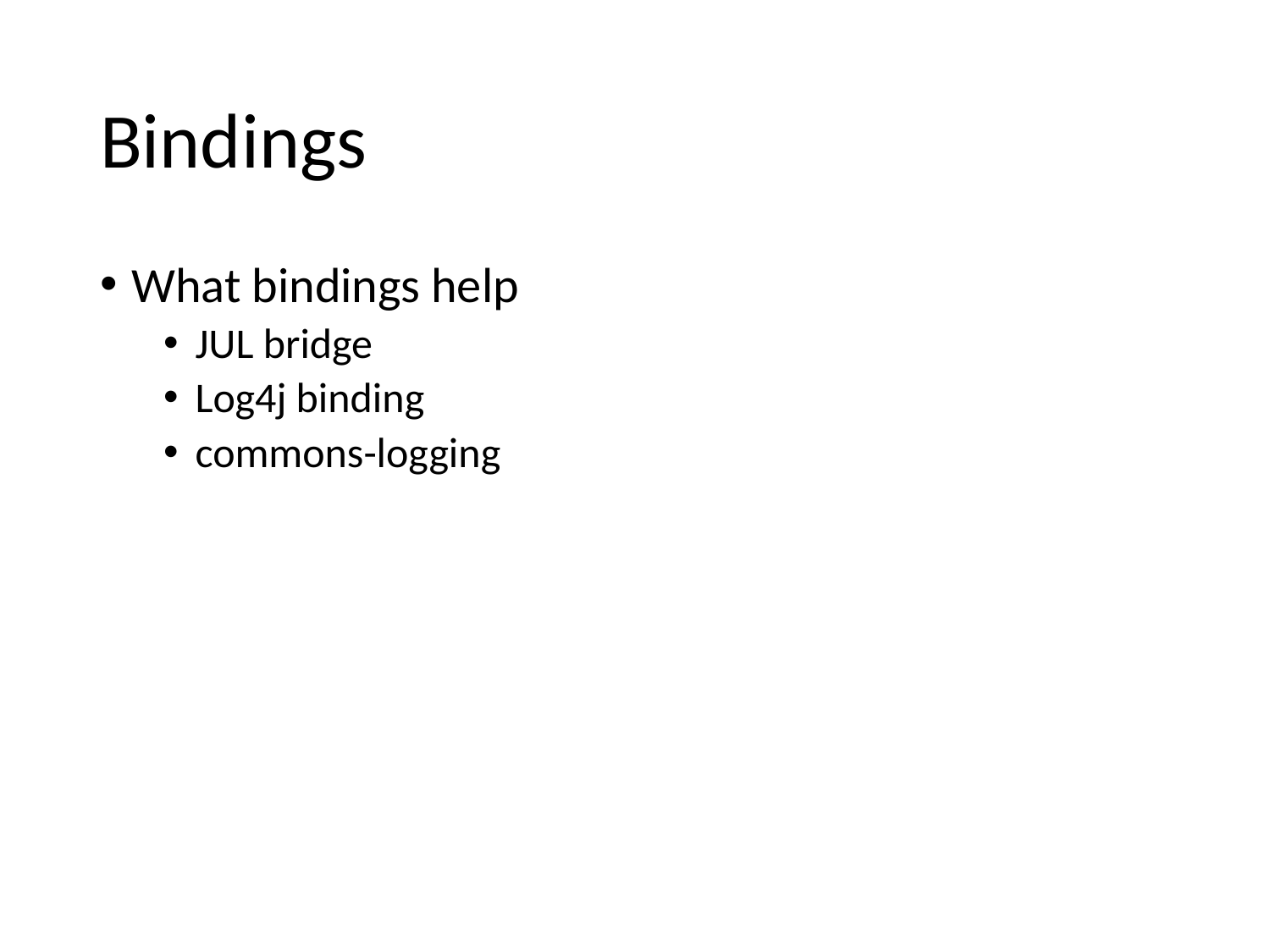

# Bindings
What bindings help
JUL bridge
Log4j binding
commons-logging